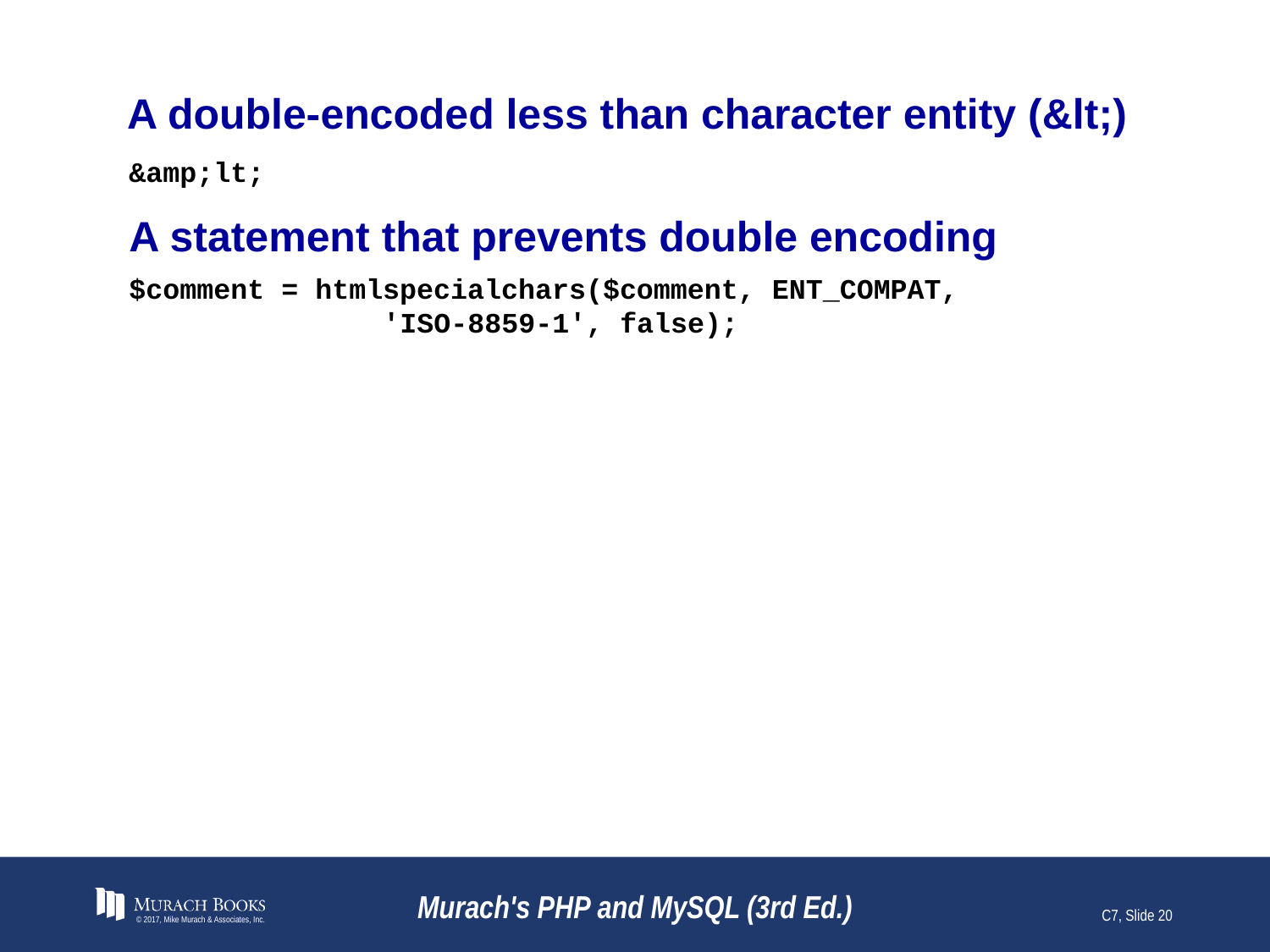

# A double-encoded less than character entity (&lt;)
&amp;lt;
A statement that prevents double encoding
$comment = htmlspecialchars($comment, ENT_COMPAT,
               'ISO-8859-1', false);

© 2017, Mike Murach & Associates, Inc.
Murach's PHP and MySQL (3rd Ed.)

C7, Slide 20